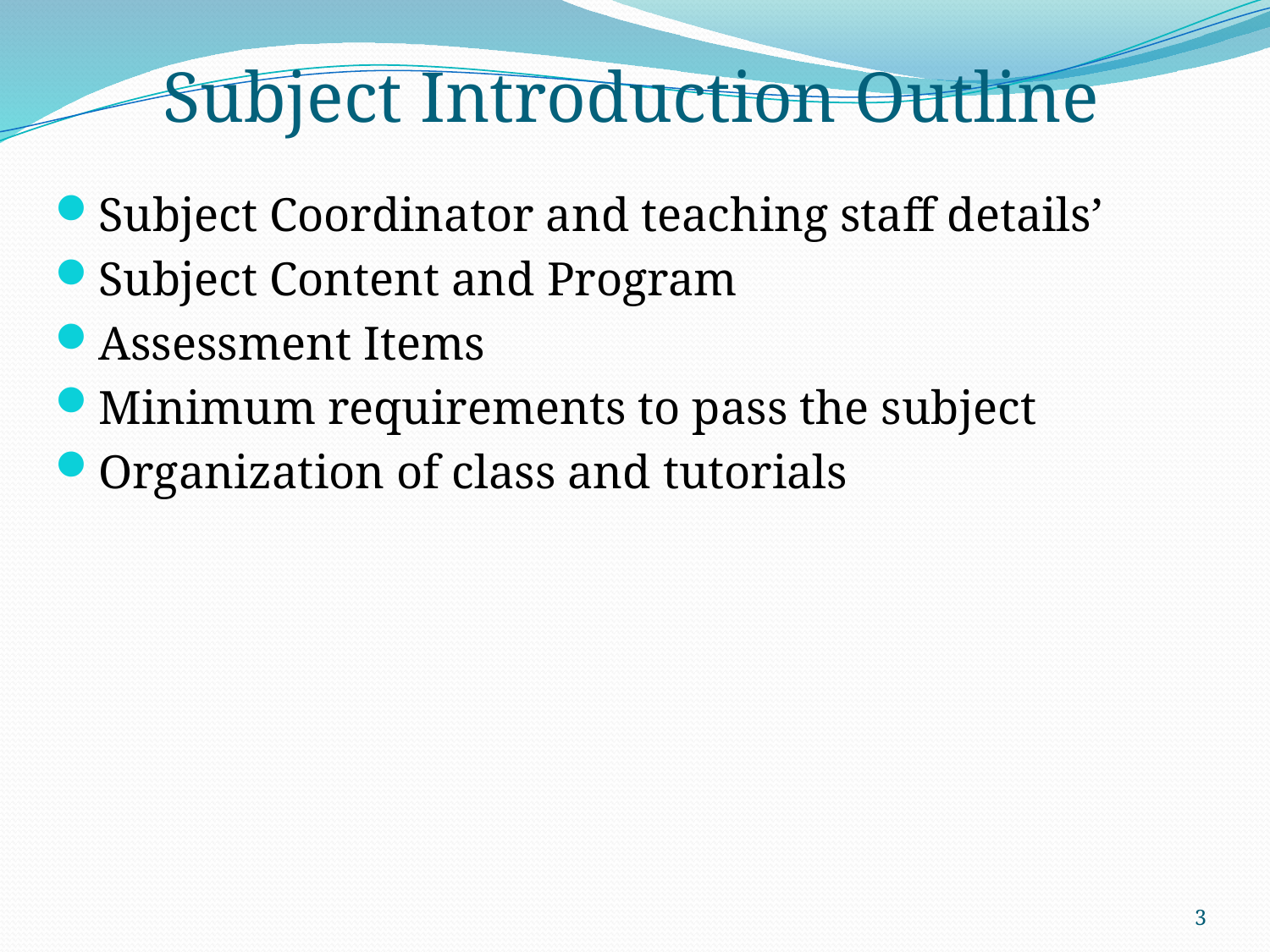

# Subject Introduction Outline
Subject Coordinator and teaching staff details’
Subject Content and Program
Assessment Items
Minimum requirements to pass the subject
Organization of class and tutorials

3